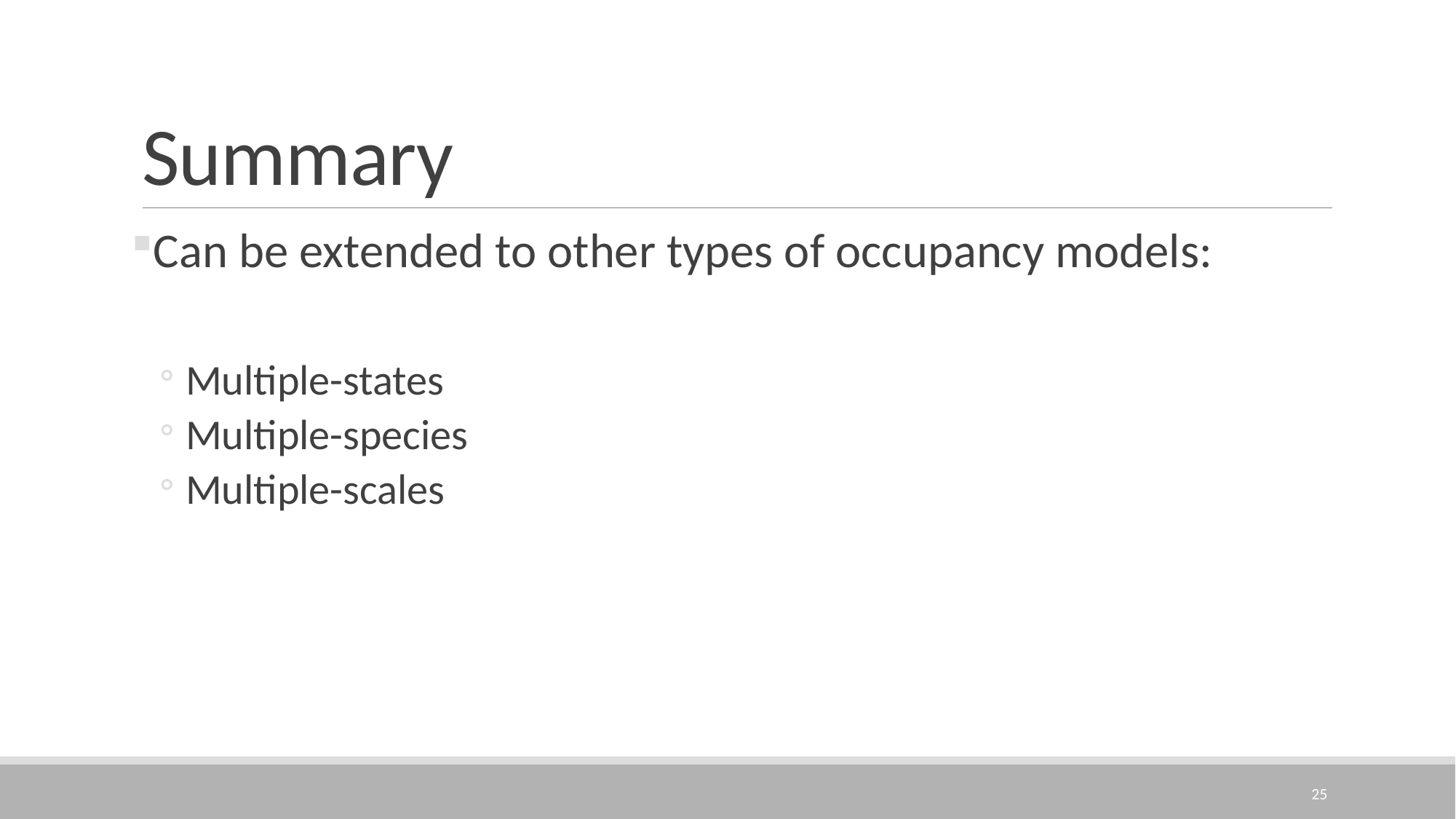

# Summary
Can be extended to other types of occupancy models:

Multiple-states
Multiple-species
Multiple-scales

25